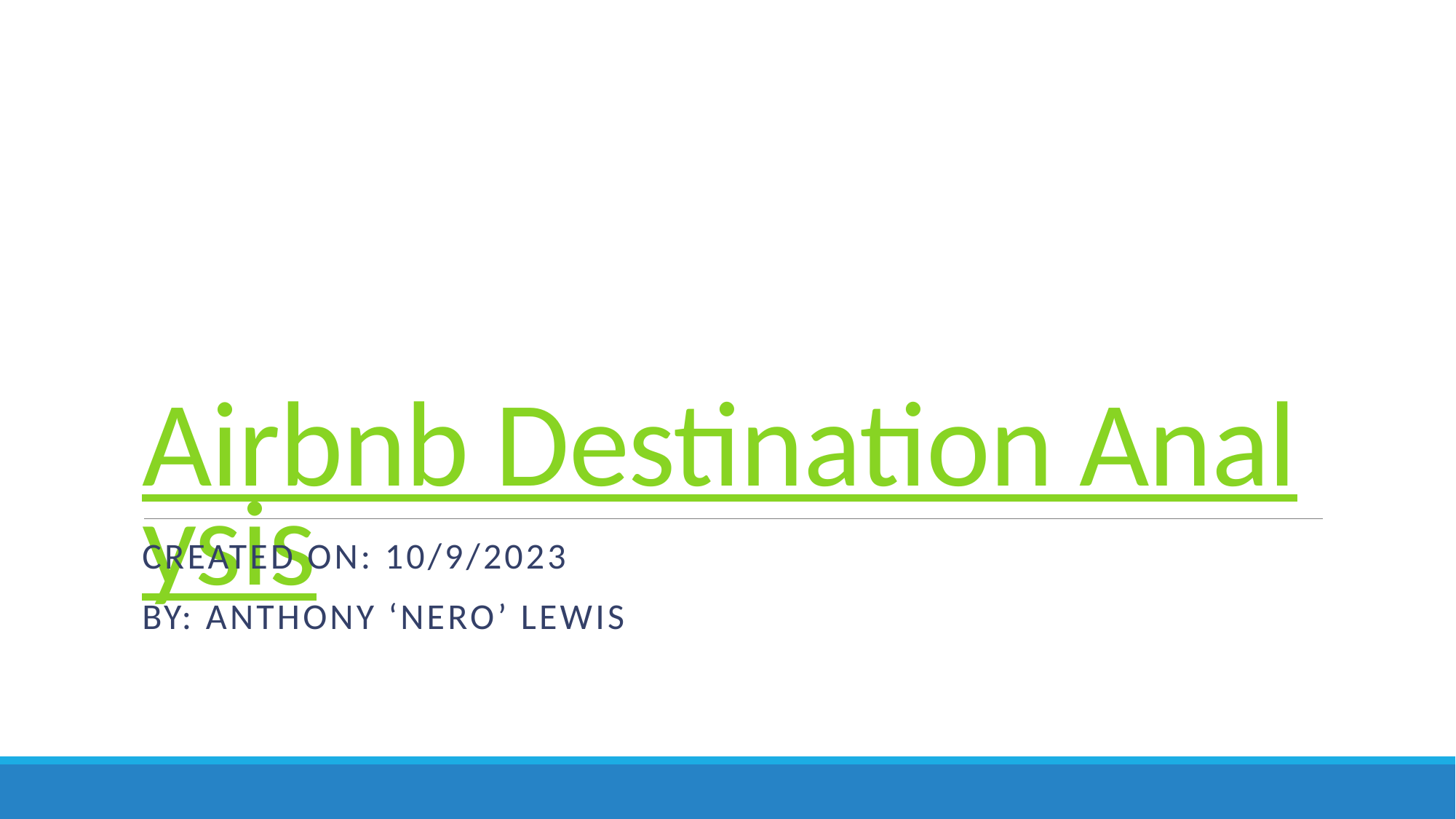

# Airbnb Destination Analysis
Created on: 10/9/2023
By: Anthony ‘Nero’ Lewis